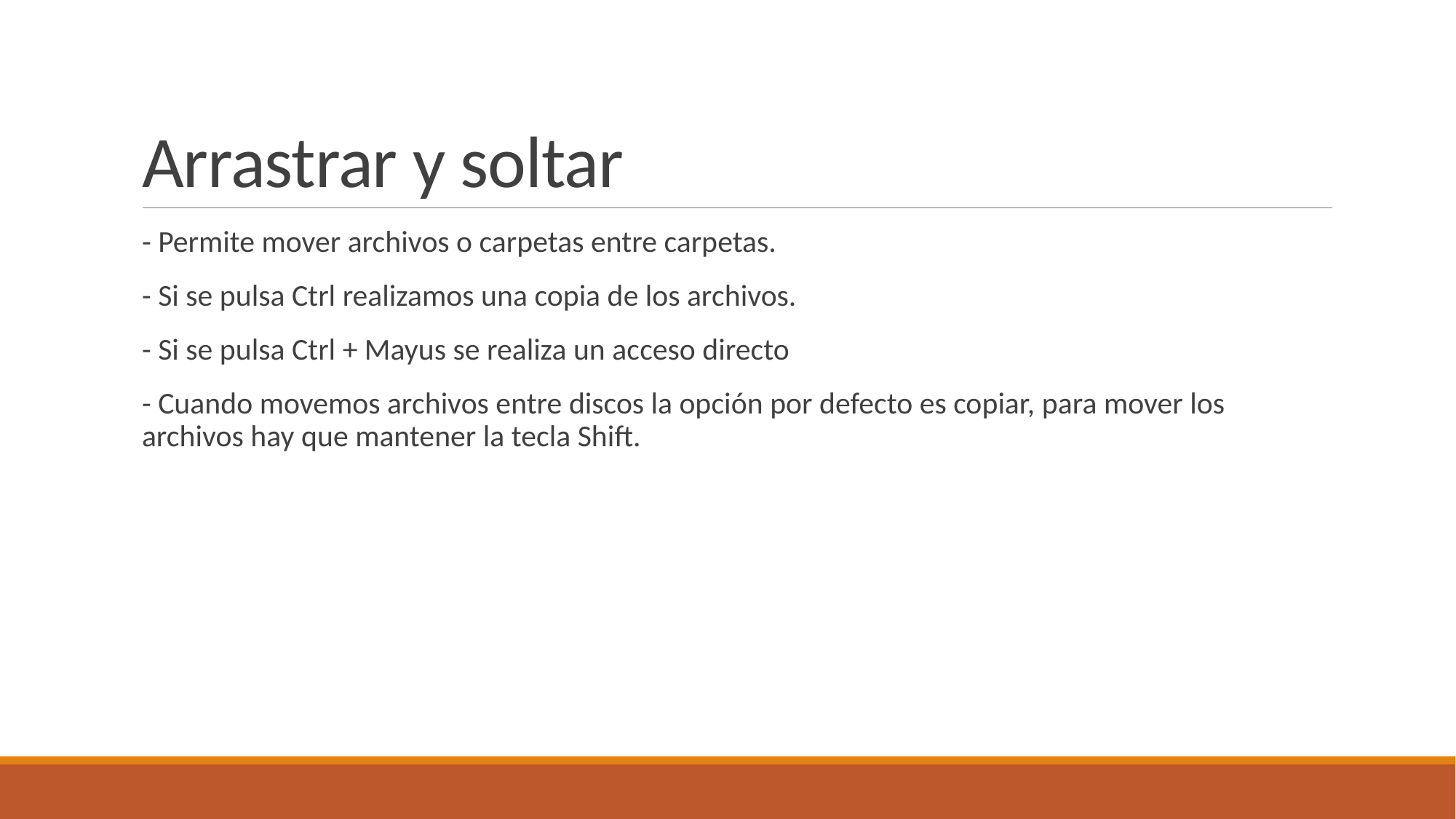

# Arrastrar y soltar
- Permite mover archivos o carpetas entre carpetas.
- Si se pulsa Ctrl realizamos una copia de los archivos.
- Si se pulsa Ctrl + Mayus se realiza un acceso directo
- Cuando movemos archivos entre discos la opción por defecto es copiar, para mover los archivos hay que mantener la tecla Shift.